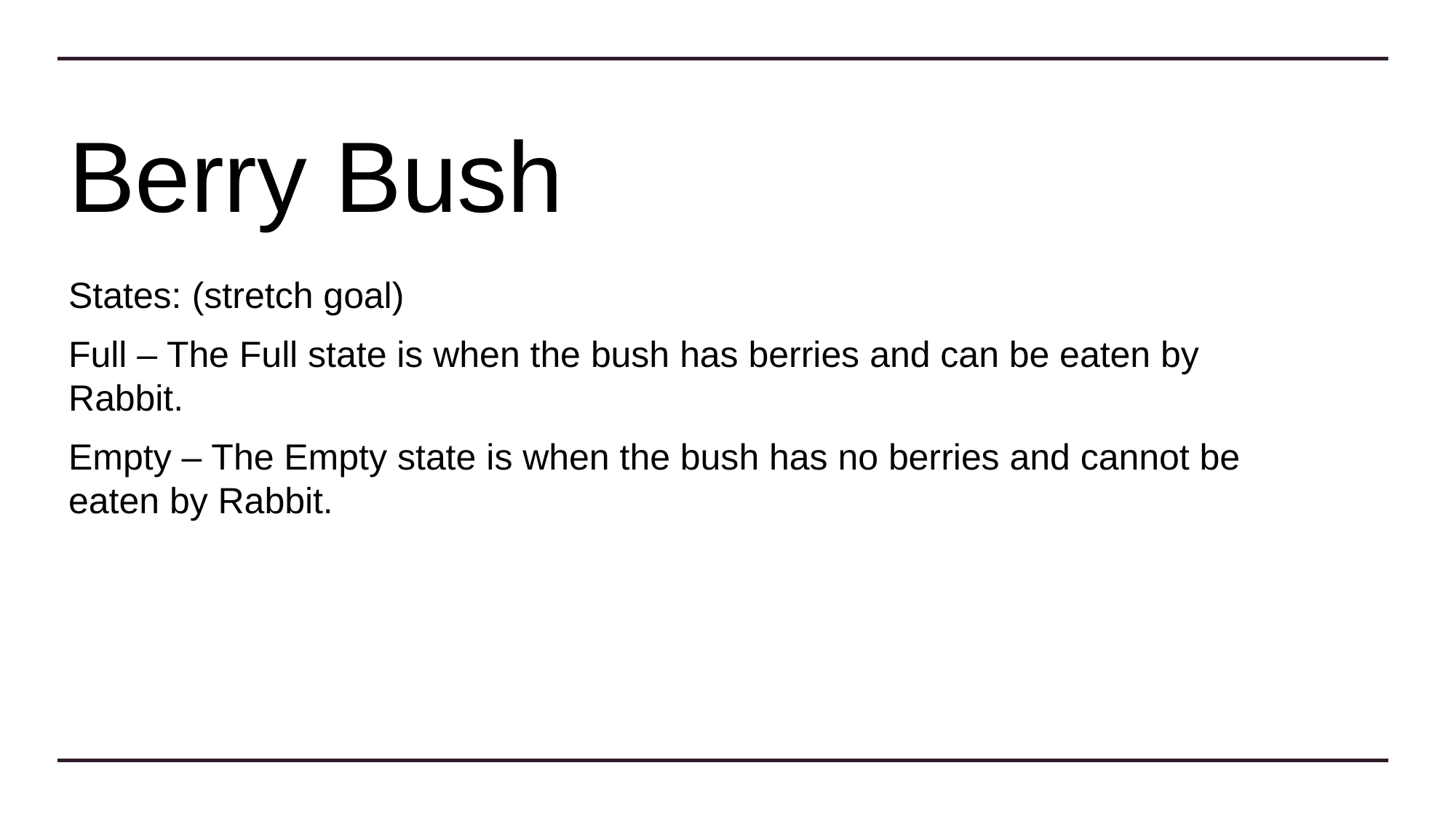

# Berry Bush
States: (stretch goal)
Full – The Full state is when the bush has berries and can be eaten by Rabbit.
Empty – The Empty state is when the bush has no berries and cannot be eaten by Rabbit.